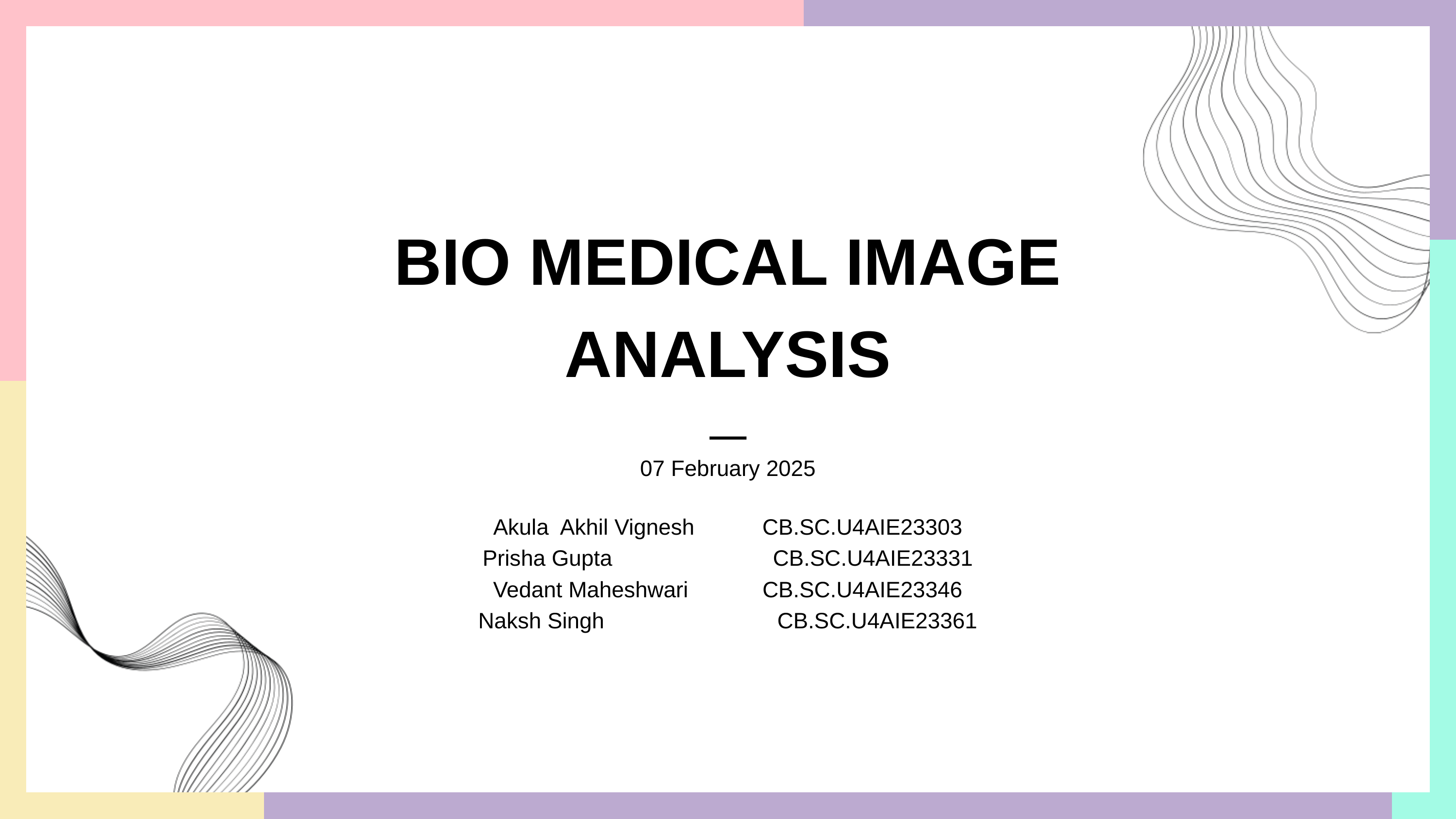

BIO MEDICAL IMAGE ANALYSIS

07 February 2025
Akula  Akhil Vignesh           CB.SC.U4AIE23303
Prisha Gupta                          CB.SC.U4AIE23331
Vedant Maheshwari            CB.SC.U4AIE23346
Naksh Singh                            CB.SC.U4AIE23361